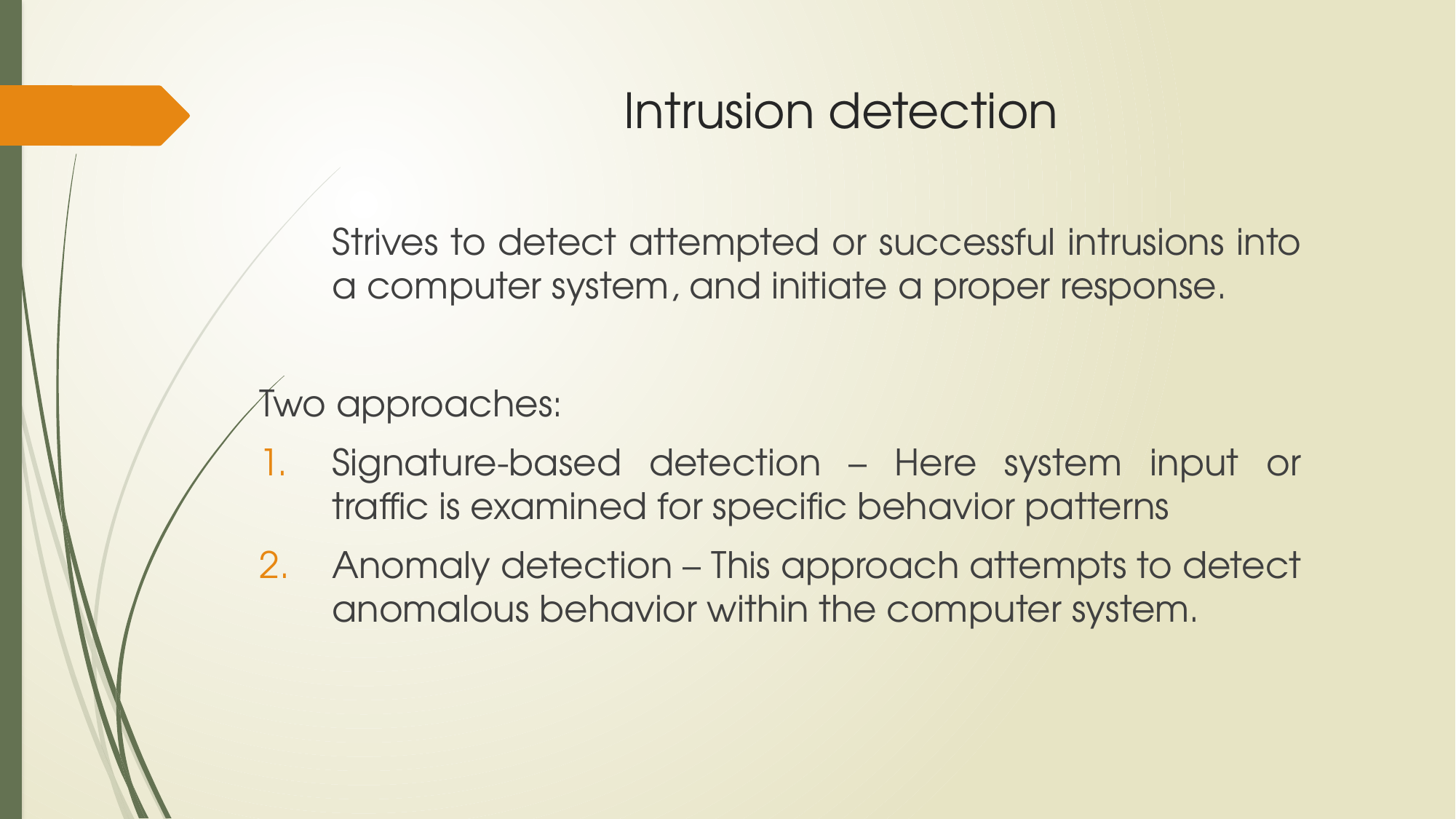

# Intrusion detection
	Strives to detect attempted or successful intrusions into a computer system, and initiate a proper response.

Two approaches:
Signature-based detection – Here system input or traffic is examined for specific behavior patterns
Anomaly detection – This approach attempts to detect anomalous behavior within the computer system.